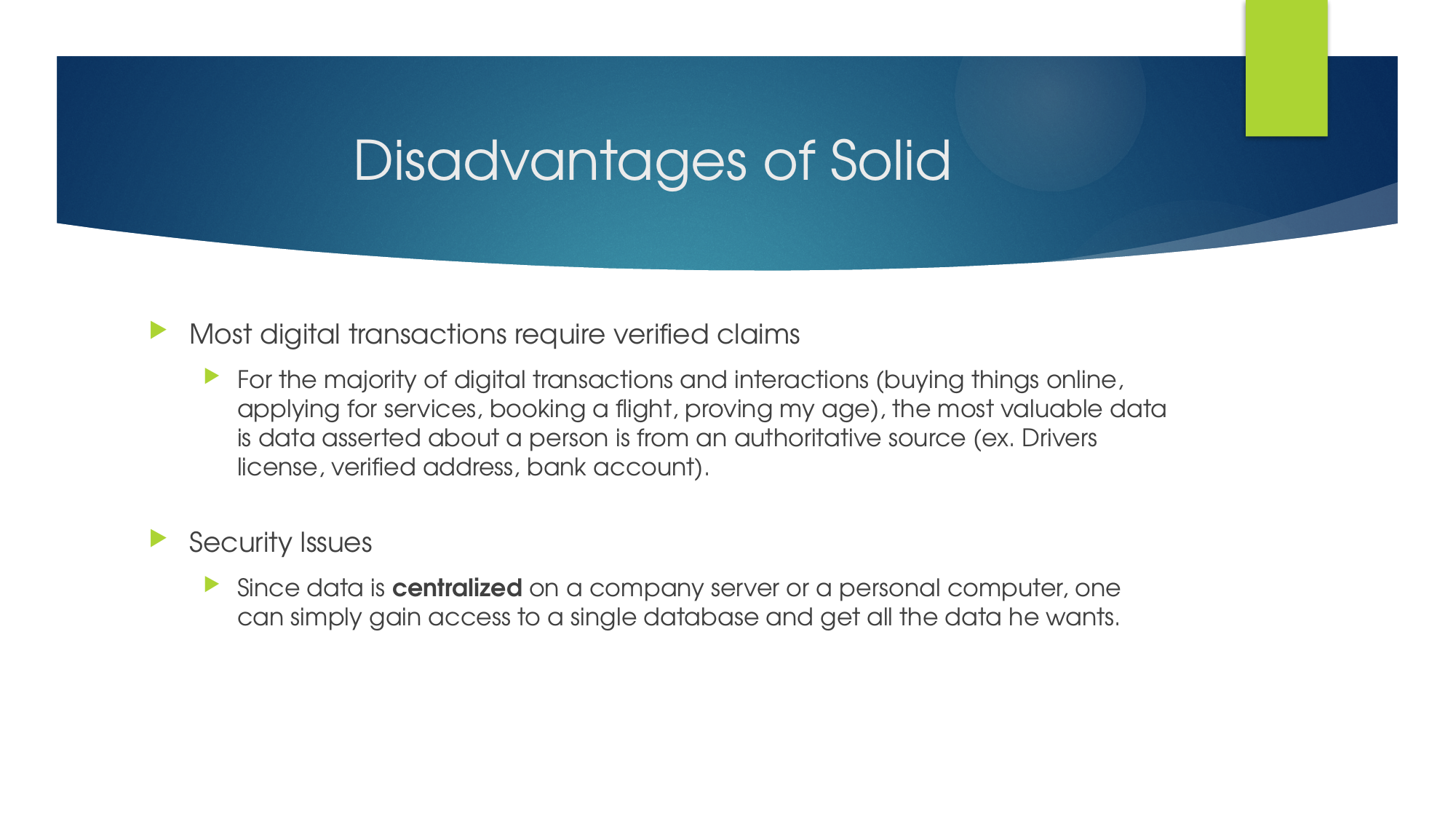

# Disadvantages of Solid
Most digital transactions require verified claims
For the majority of digital transactions and interactions (buying things online, applying for services, booking a flight, proving my age), the most valuable data is data asserted about a person is from an authoritative source (ex. Drivers license, verified address, bank account).
Security Issues
Since data is centralized on a company server or a personal computer, one can simply gain access to a single database and get all the data he wants.